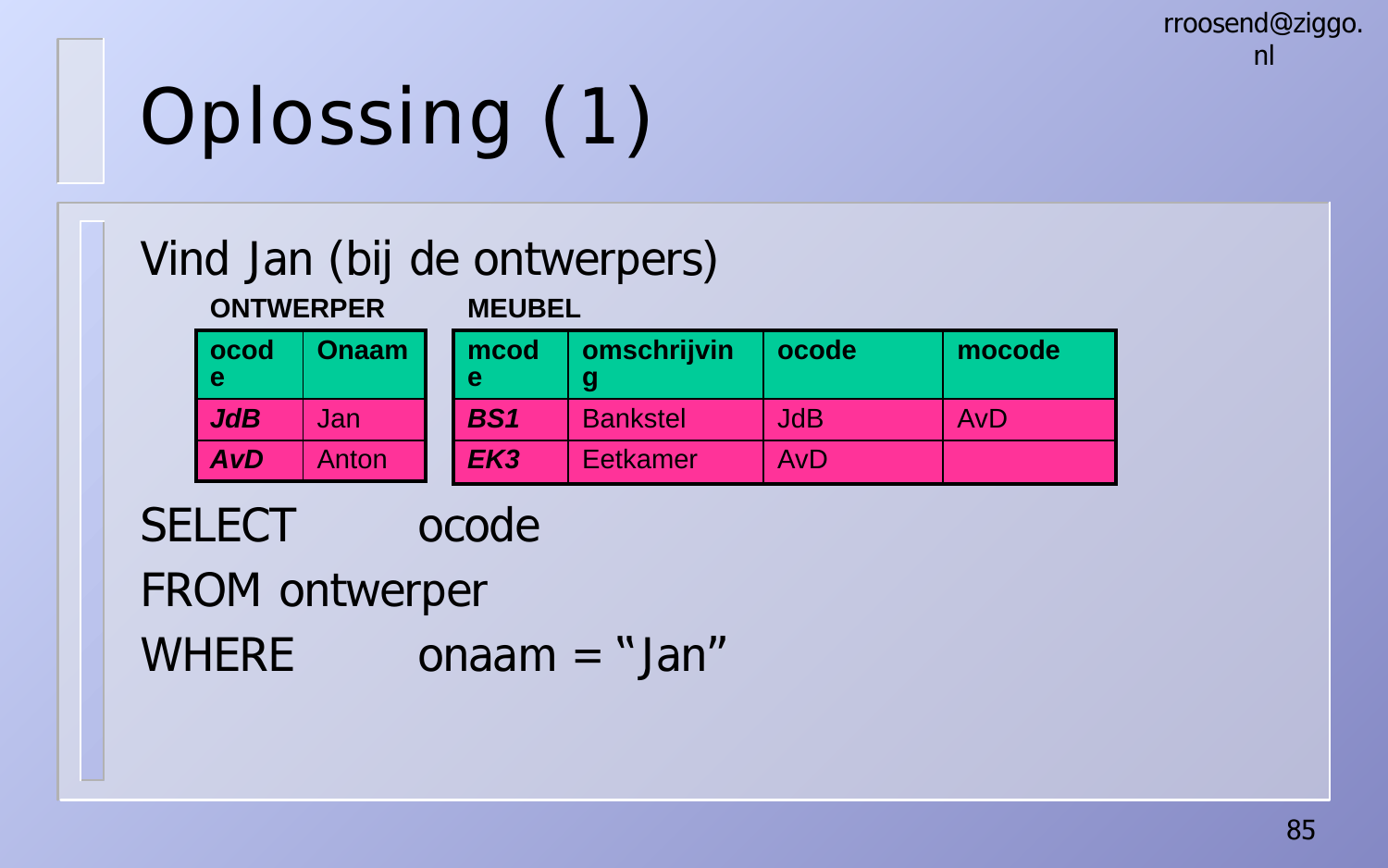

rroosend@ziggo.nl
# Oplossing (1)
Vind Jan (bij de ontwerpers)
| ONTWERPER |  |
| --- | --- |
| ocode | Onaam |
| JdB | Jan |
| AvD | Anton |
| MEUBEL |  |  |  |
| --- | --- | --- | --- |
| mcode | omschrijving | ocode | mocode |
| BS1 | Bankstel | JdB | AvD |
| EK3 | Eetkamer | AvD |  |
SELECT	ocode
FROM	ontwerper
WHERE	onaam = “Jan”
85